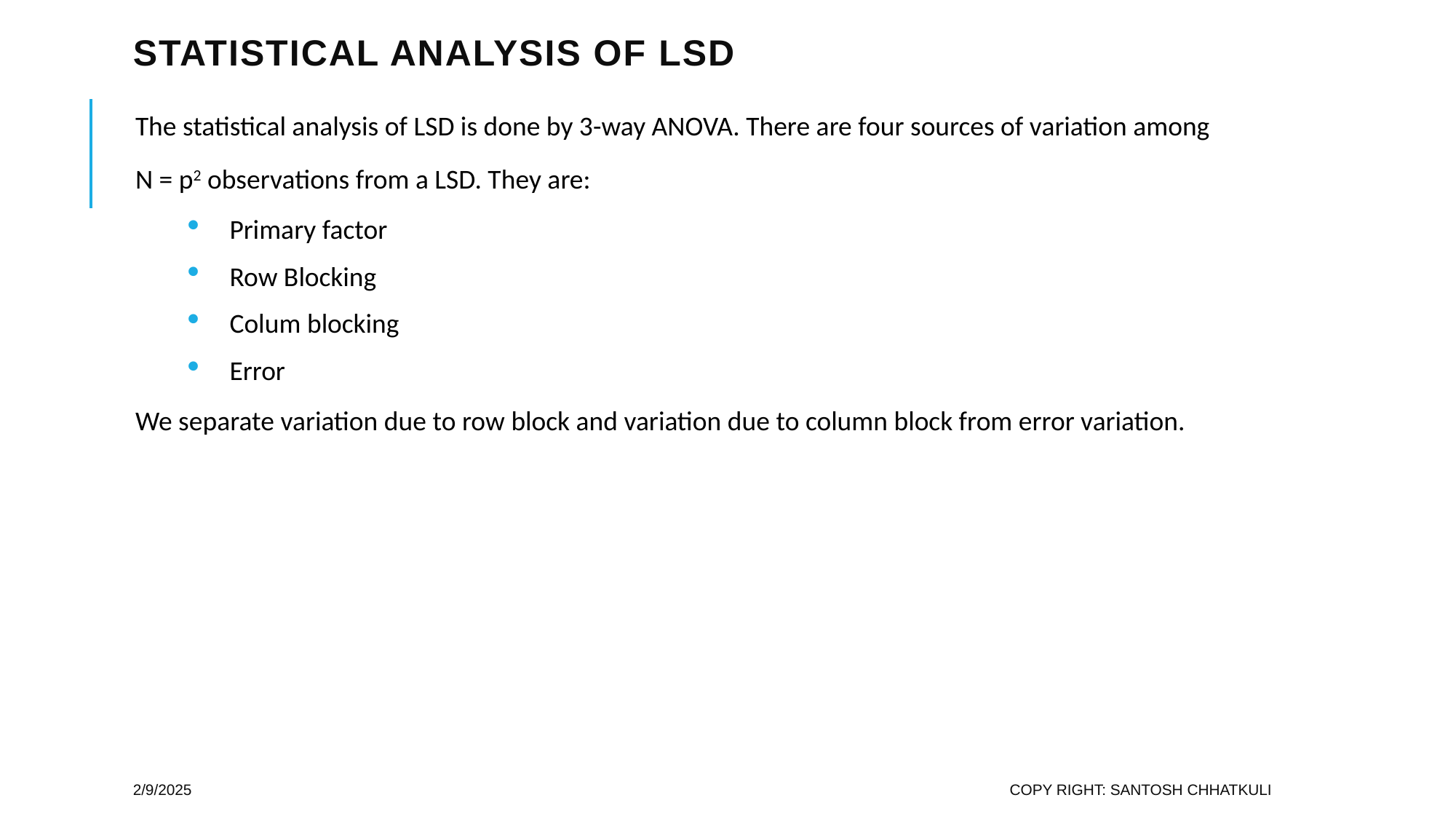

# Statistical Analysis of lsd
The statistical analysis of LSD is done by 3-way ANOVA. There are four sources of variation among
N = p2 observations from a LSD. They are:
Primary factor
Row Blocking
Colum blocking
Error
We separate variation due to row block and variation due to column block from error variation.

2/9/2025
Copy Right: Santosh Chhatkuli